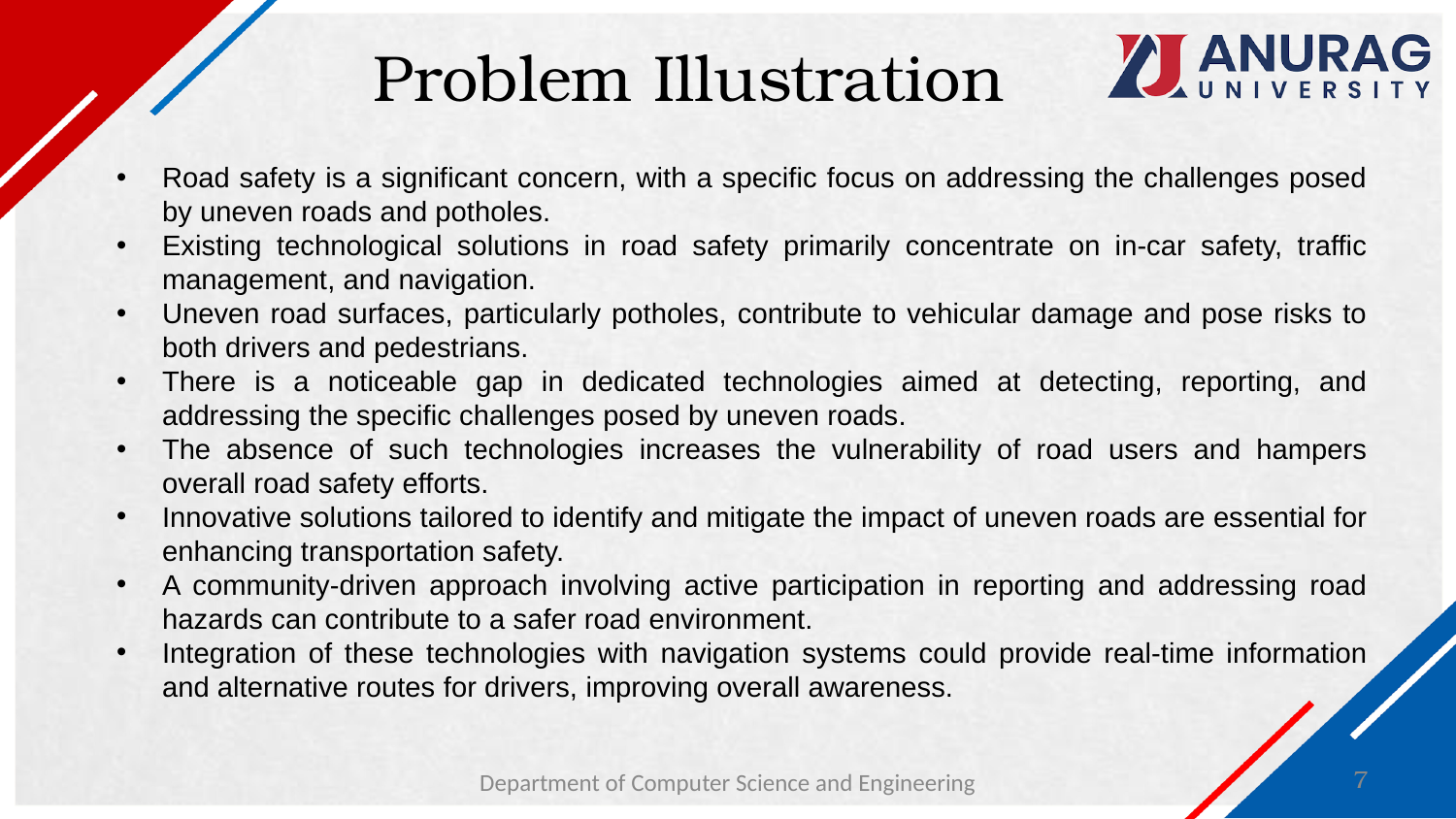

# Problem Illustration
Road safety is a significant concern, with a specific focus on addressing the challenges posed by uneven roads and potholes.
Existing technological solutions in road safety primarily concentrate on in-car safety, traffic management, and navigation.
Uneven road surfaces, particularly potholes, contribute to vehicular damage and pose risks to both drivers and pedestrians.
There is a noticeable gap in dedicated technologies aimed at detecting, reporting, and addressing the specific challenges posed by uneven roads.
The absence of such technologies increases the vulnerability of road users and hampers overall road safety efforts.
Innovative solutions tailored to identify and mitigate the impact of uneven roads are essential for enhancing transportation safety.
A community-driven approach involving active participation in reporting and addressing road hazards can contribute to a safer road environment.
Integration of these technologies with navigation systems could provide real-time information and alternative routes for drivers, improving overall awareness.

7
Department of Computer Science and Engineering